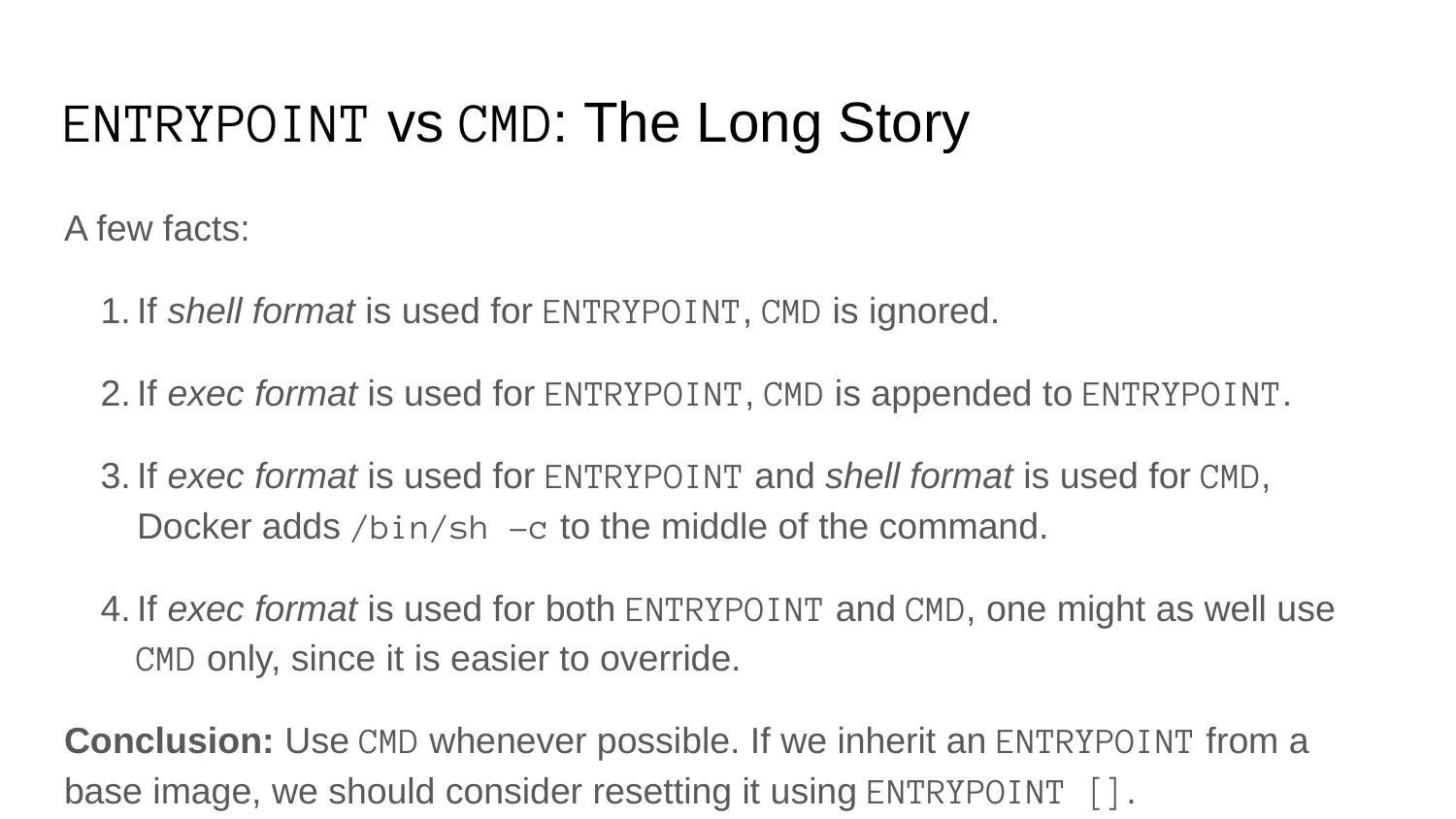

# ENTRYPOINT vs CMD: The Long Story
A few facts:
If shell format is used for ENTRYPOINT, CMD is ignored.
If exec format is used for ENTRYPOINT, CMD is appended to ENTRYPOINT.
If exec format is used for ENTRYPOINT and shell format is used for CMD, Docker adds /bin/sh -c to the middle of the command.
If exec format is used for both ENTRYPOINT and CMD, one might as well use CMD only, since it is easier to override.
Conclusion: Use CMD whenever possible. If we inherit an ENTRYPOINT from a base image, we should consider resetting it using ENTRYPOINT [].